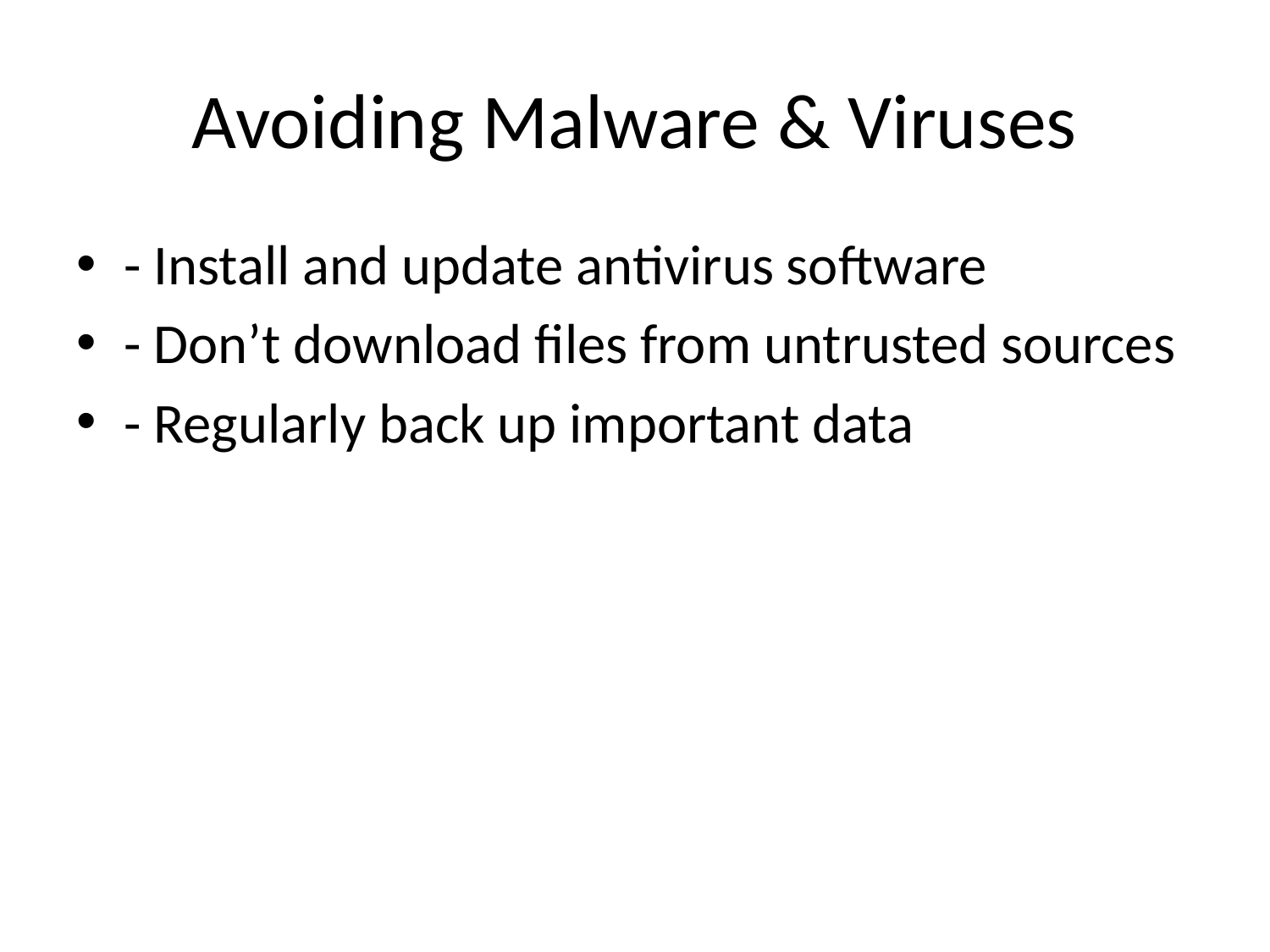

# Avoiding Malware & Viruses
- Install and update antivirus software
- Don’t download files from untrusted sources
- Regularly back up important data